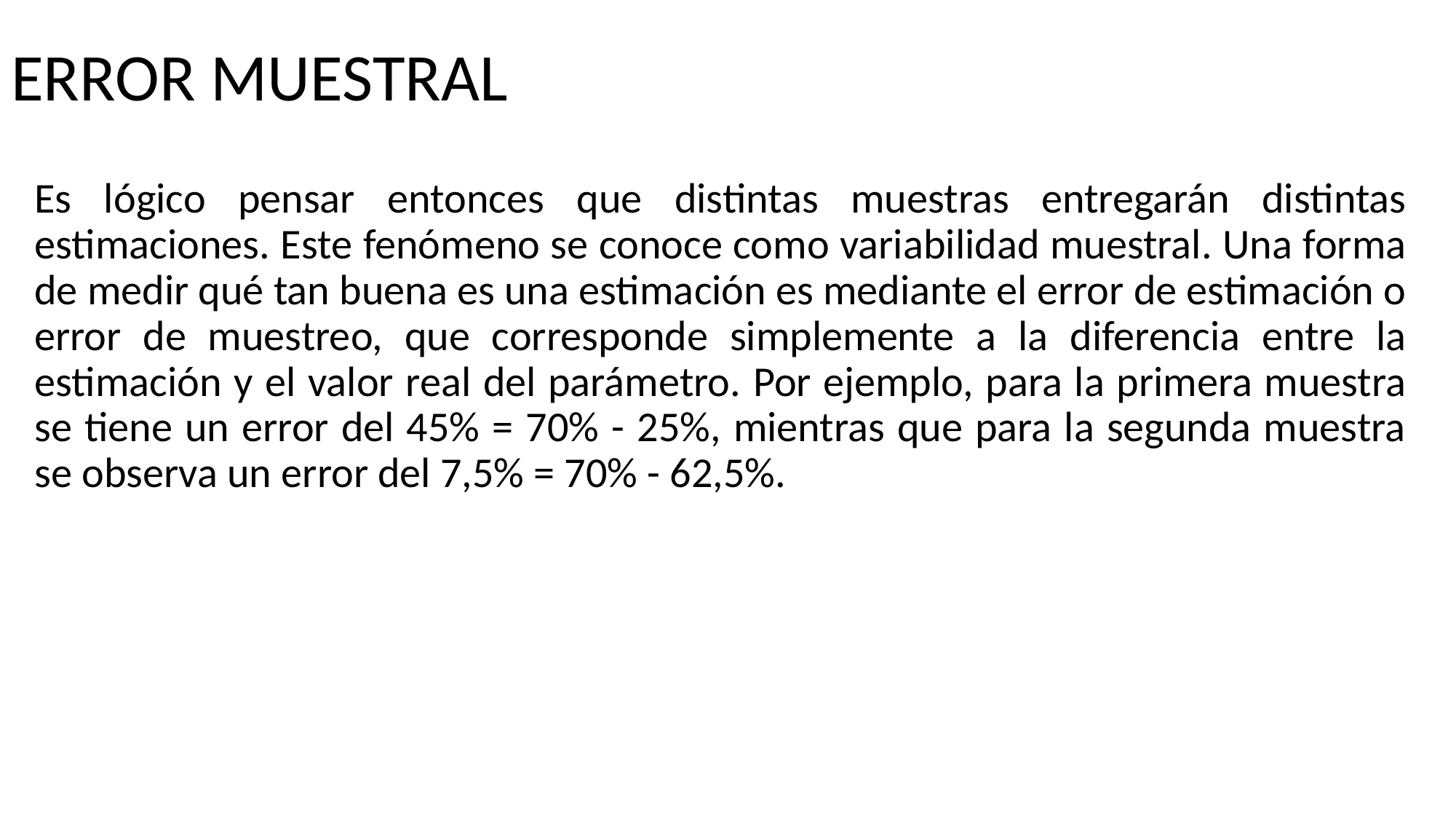

# ERROR MUESTRAL
Es lógico pensar entonces que distintas muestras entregarán distintas estimaciones. Este fenómeno se conoce como variabilidad muestral. Una forma de medir qué tan buena es una estimación es mediante el error de estimación o error de muestreo, que corresponde simplemente a la diferencia entre la estimación y el valor real del parámetro. Por ejemplo, para la primera muestra se tiene un error del 45% = 70% - 25%, mientras que para la segunda muestra se observa un error del 7,5% = 70% - 62,5%.